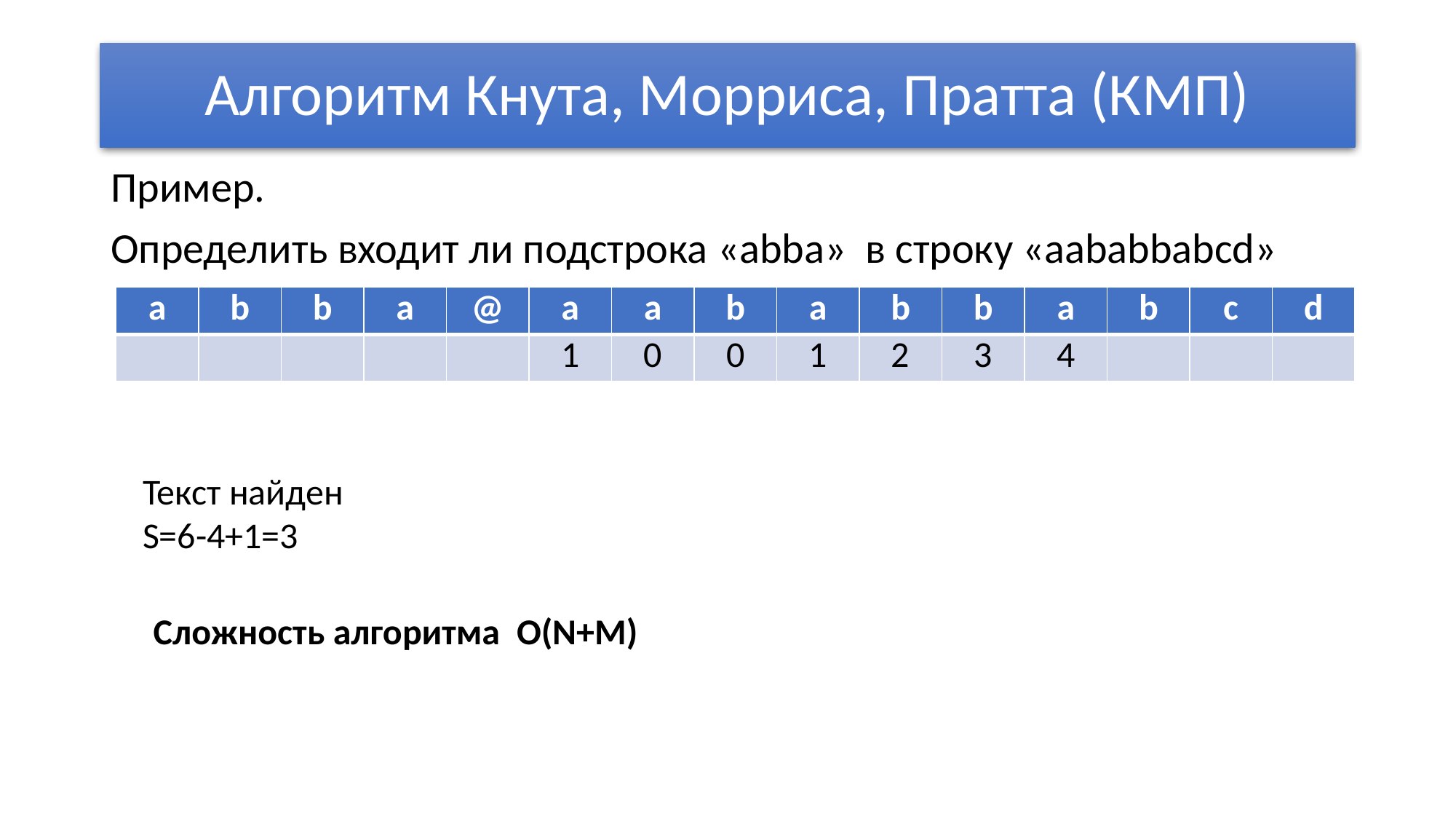

# Алгоритм Кнута, Морриса, Пратта (КМП)
Пример.
Определить входит ли подстрока «abba»  в строку «aababbabcd»

| a | b | b | a | @ | a | a | b | a | b | b | a | b | c | d |
| --- | --- | --- | --- | --- | --- | --- | --- | --- | --- | --- | --- | --- | --- | --- |
|  |  |  |  |  | 1 | 0 | 0 | 1 | 2 | 3 | 4 |  |  |  |
Текст найден
S=6-4+1=3
Сложность алгоритма  O(N+M)